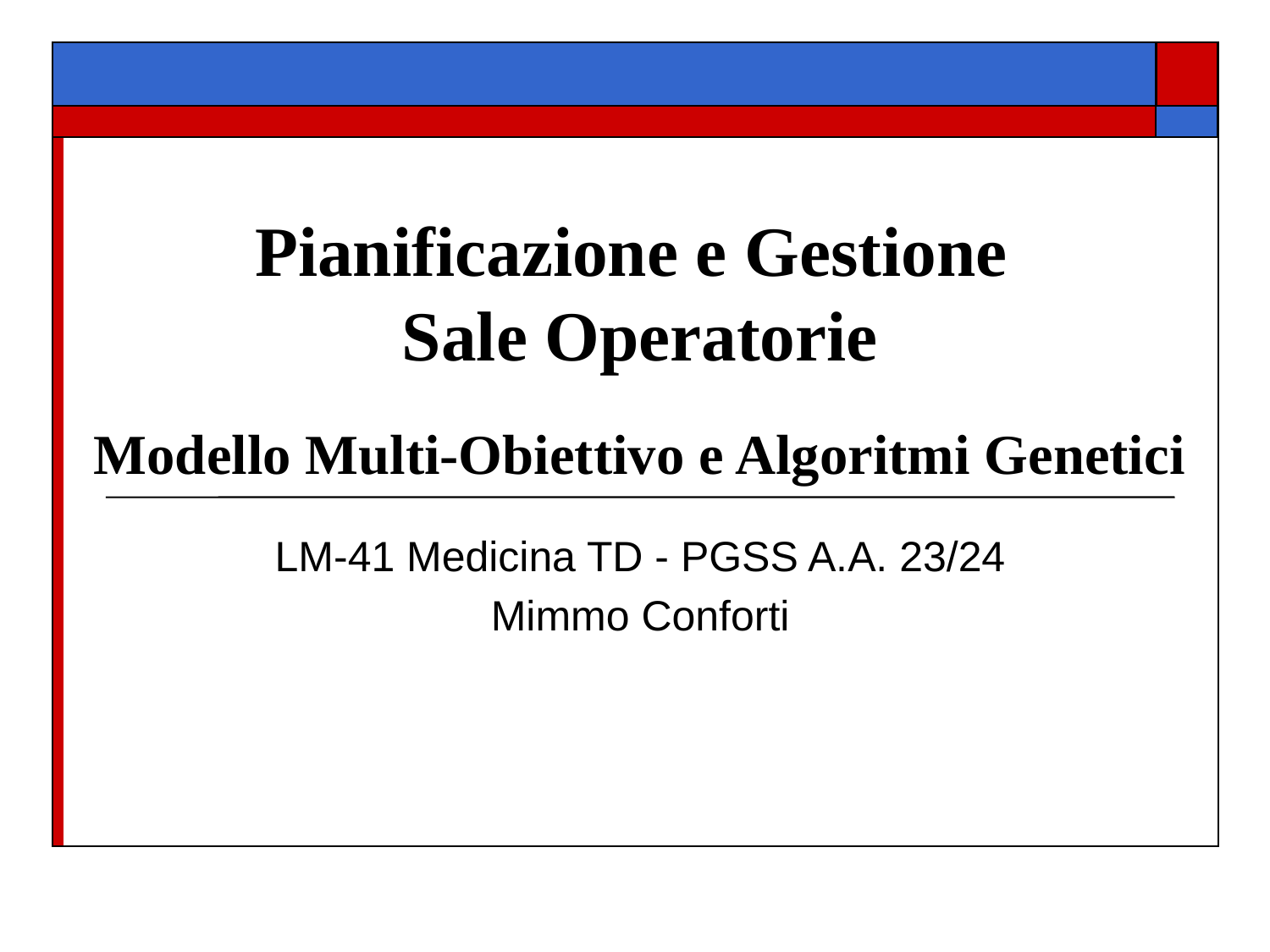

# Pianificazione e Gestione Sale Operatorie Modello Multi-Obiettivo e Algoritmi Genetici
LM-41 Medicina TD - PGSS A.A. 23/24
Mimmo Conforti